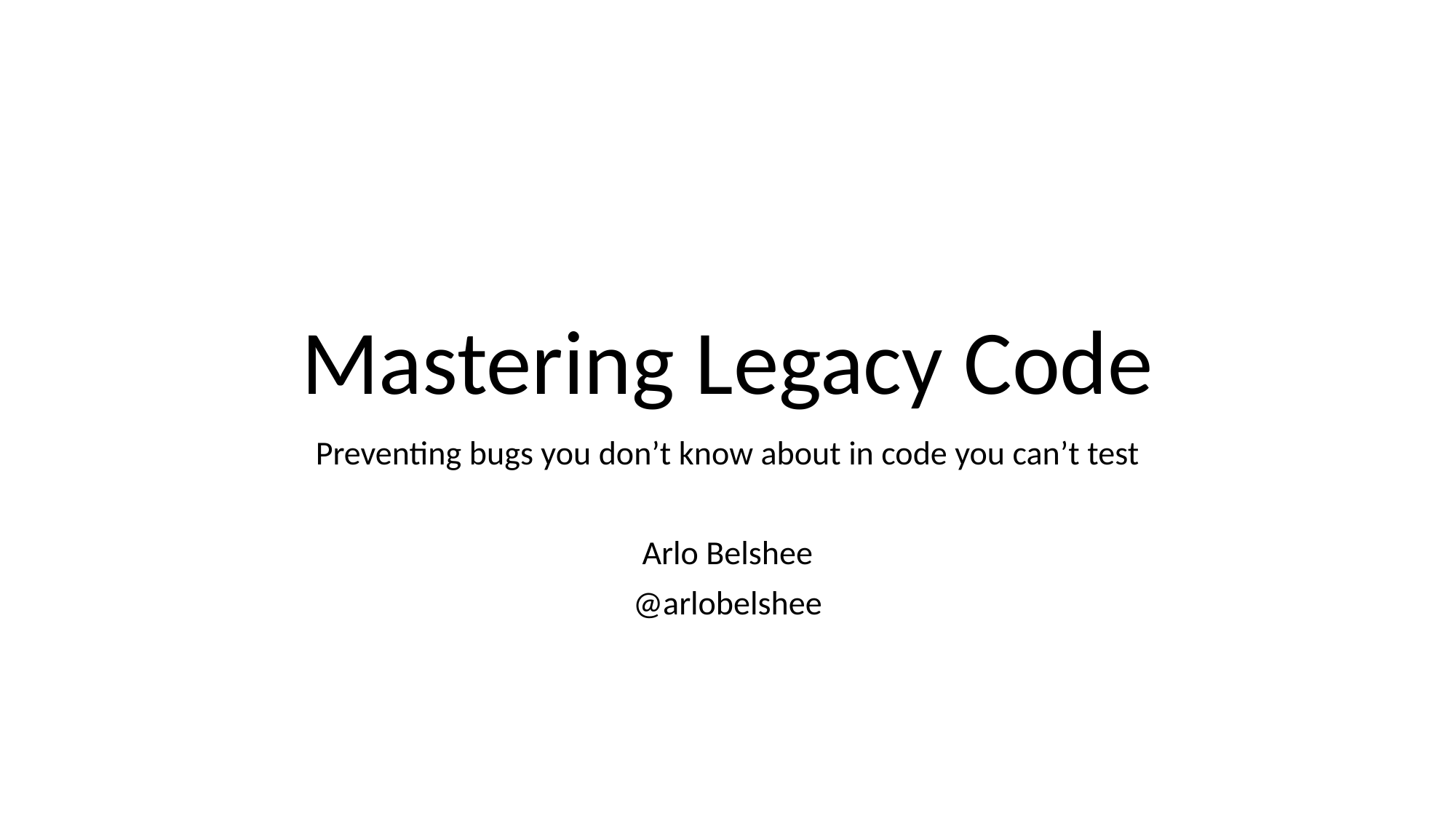

# Mastering Legacy Code
Preventing bugs you don’t know about in code you can’t test

Arlo Belshee
@arlobelshee